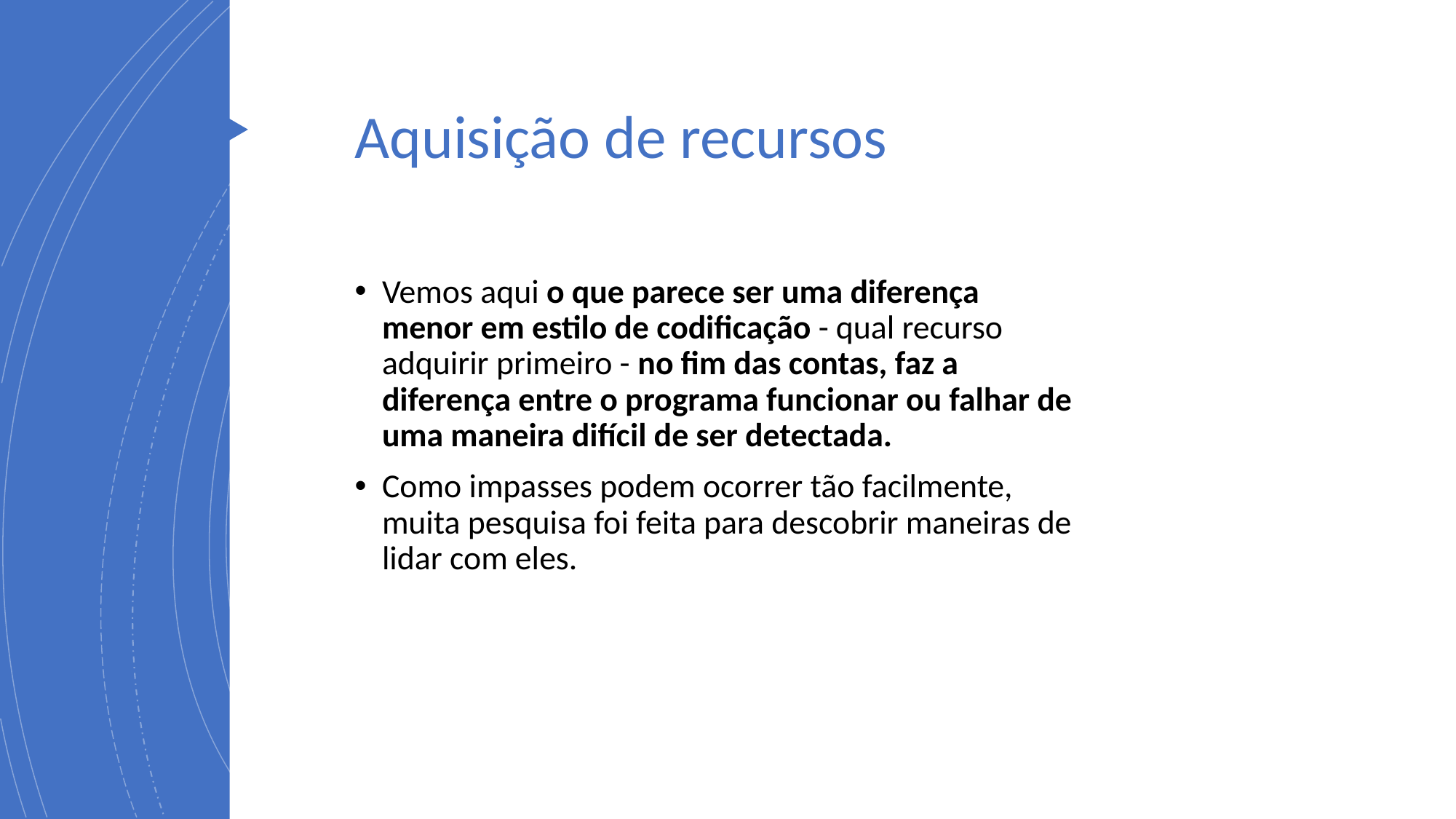

# Aquisição de recursos

Vemos aqui o que parece ser uma diferença menor em estilo de codificação - qual recurso adquirir primeiro - no fim das contas, faz a diferença entre o programa funcionar ou falhar de uma maneira difícil de ser detectada.
Como impasses podem ocorrer tão facilmente, muita pesquisa foi feita para descobrir maneiras de lidar com eles.